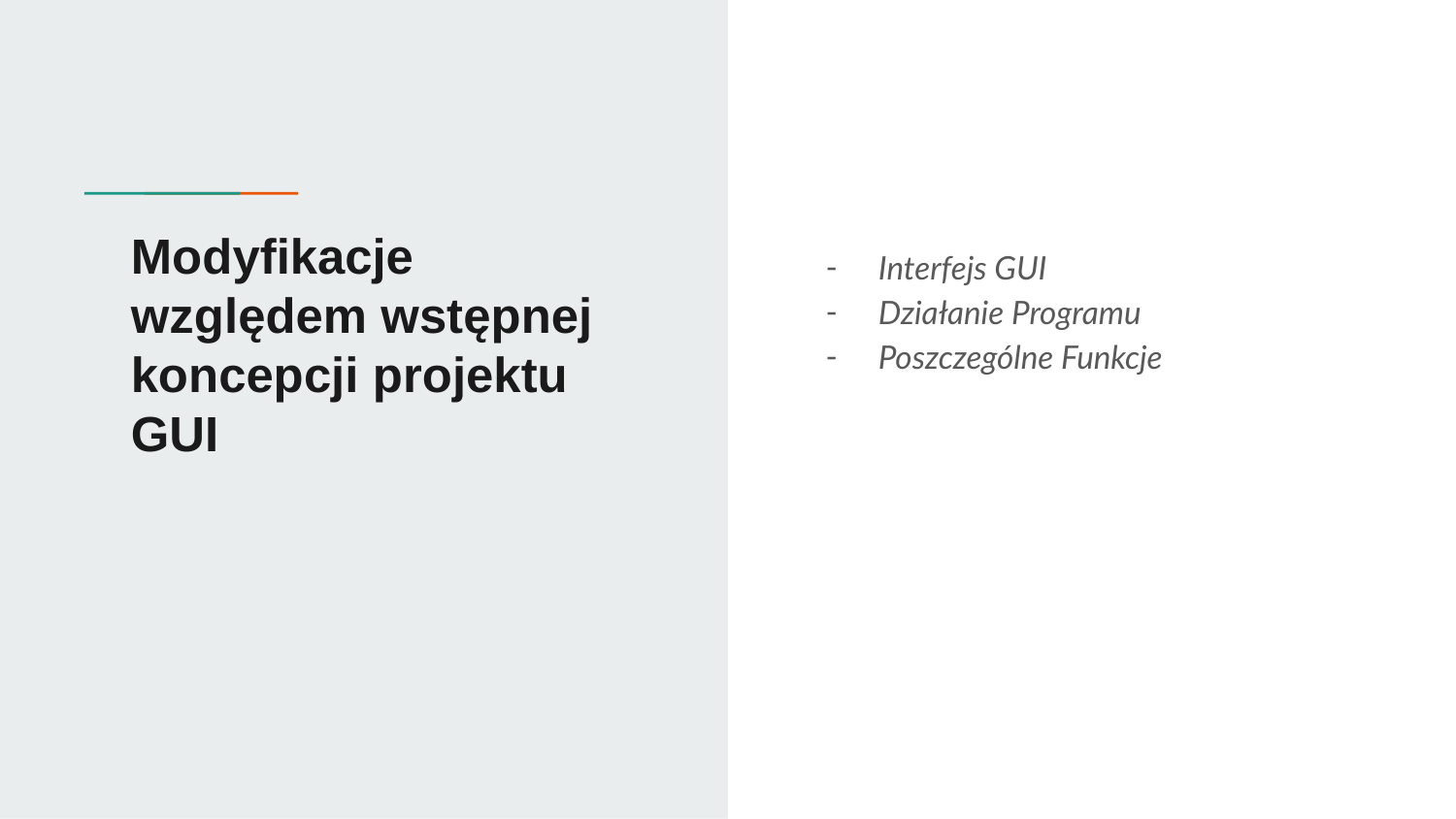

# Modyfikacje względem wstępnej koncepcji projektu GUI
Interfejs GUI
Działanie Programu
Poszczególne Funkcje